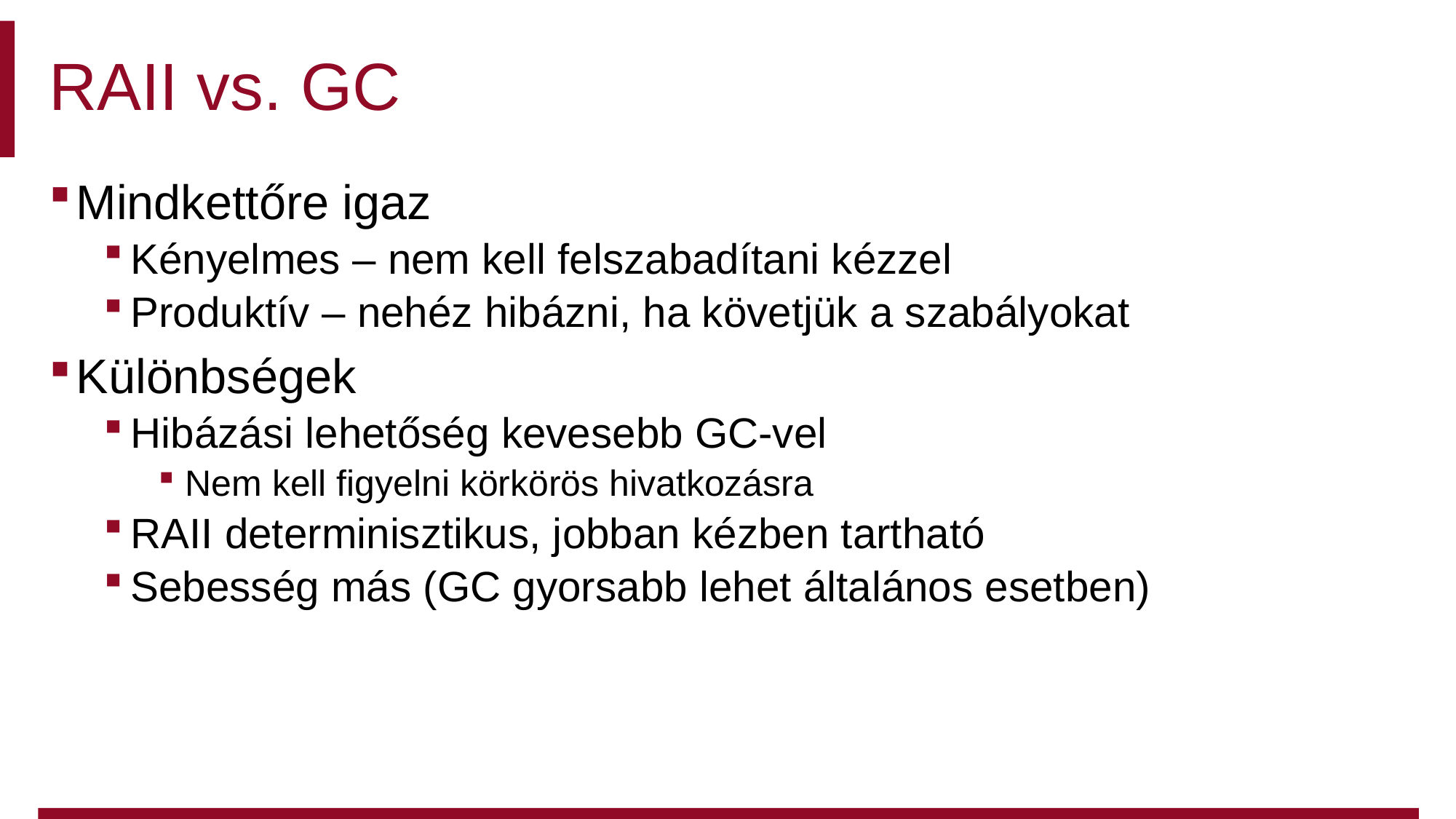

# RAII vs. GC
Mindkettőre igaz
Kényelmes – nem kell felszabadítani kézzel
Produktív – nehéz hibázni, ha követjük a szabályokat
Különbségek
Hibázási lehetőség kevesebb GC-vel
Nem kell figyelni körkörös hivatkozásra
RAII determinisztikus, jobban kézben tartható
Sebesség más (GC gyorsabb lehet általános esetben)